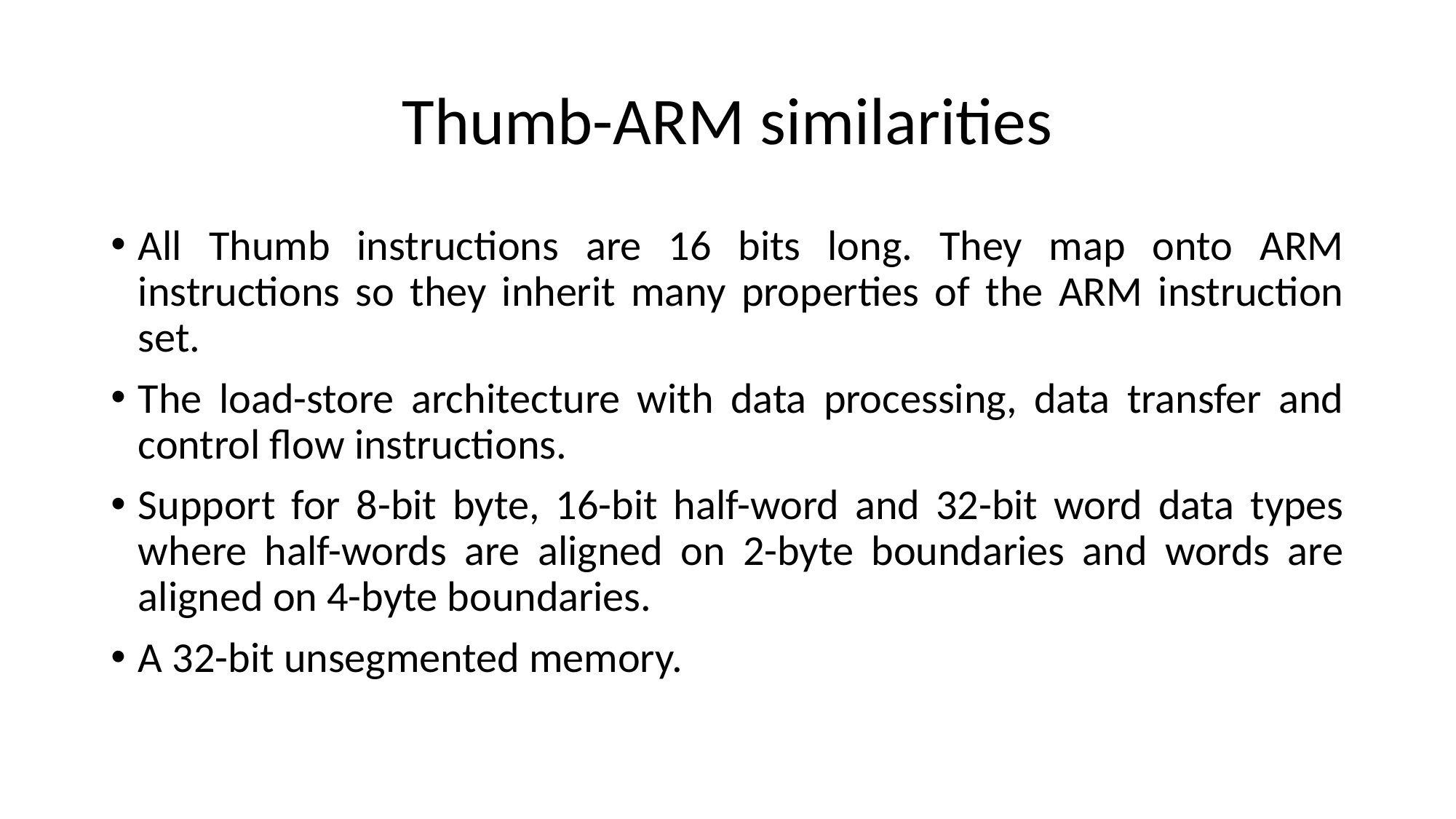

# Thumb-ARM similarities
All Thumb instructions are 16 bits long. They map onto ARM instructions so they inherit many properties of the ARM instruction set.
The load-store architecture with data processing, data transfer and control flow instructions.
Support for 8-bit byte, 16-bit half-word and 32-bit word data types where half-words are aligned on 2-byte boundaries and words are aligned on 4-byte boundaries.
A 32-bit unsegmented memory.